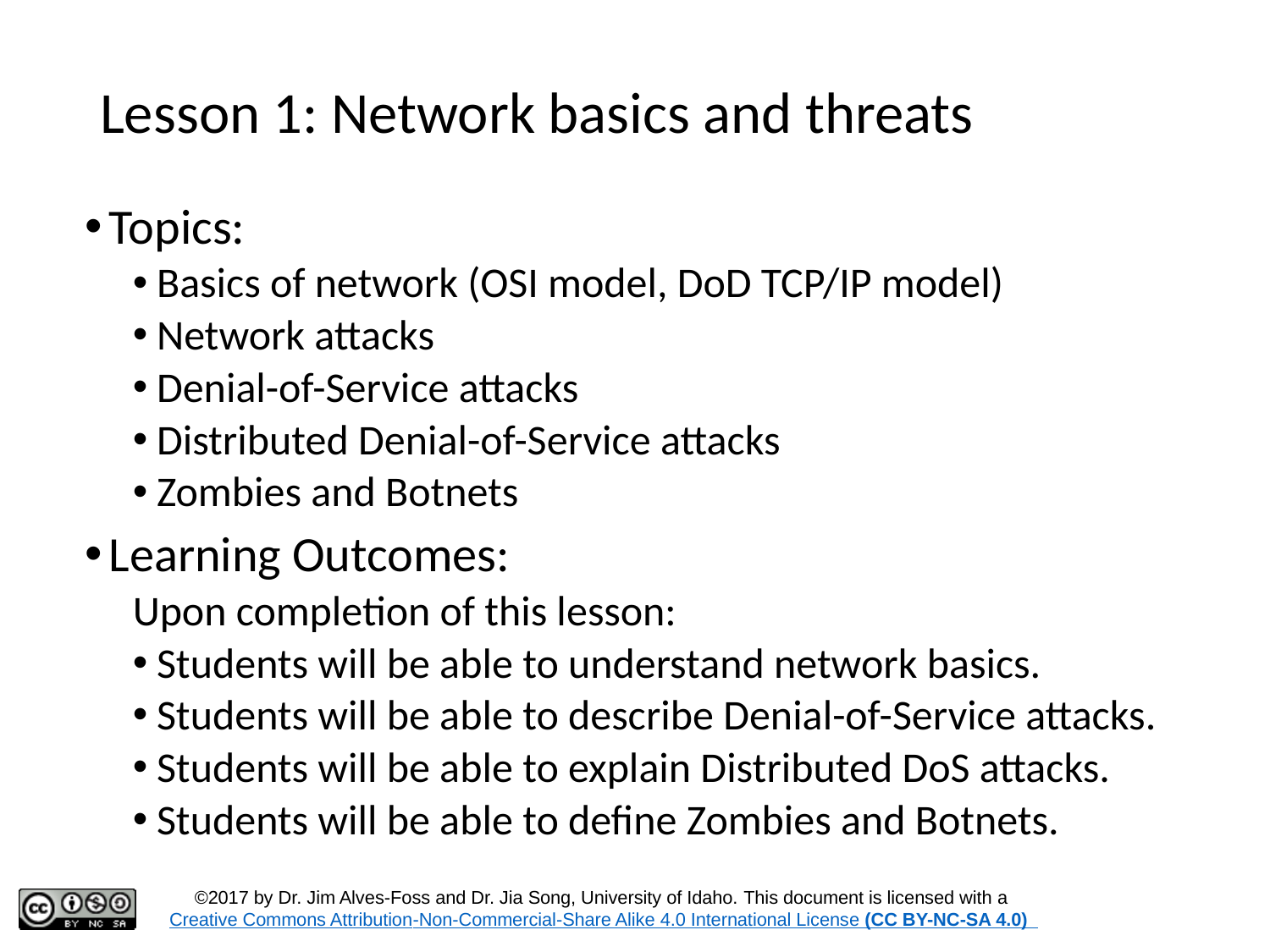

# Lesson 1: Network basics and threats
Topics:
Basics of network (OSI model, DoD TCP/IP model)
Network attacks
Denial-of-Service attacks
Distributed Denial-of-Service attacks
Zombies and Botnets
Learning Outcomes:
Upon completion of this lesson:
Students will be able to understand network basics.
Students will be able to describe Denial-of-Service attacks.
Students will be able to explain Distributed DoS attacks.
Students will be able to define Zombies and Botnets.